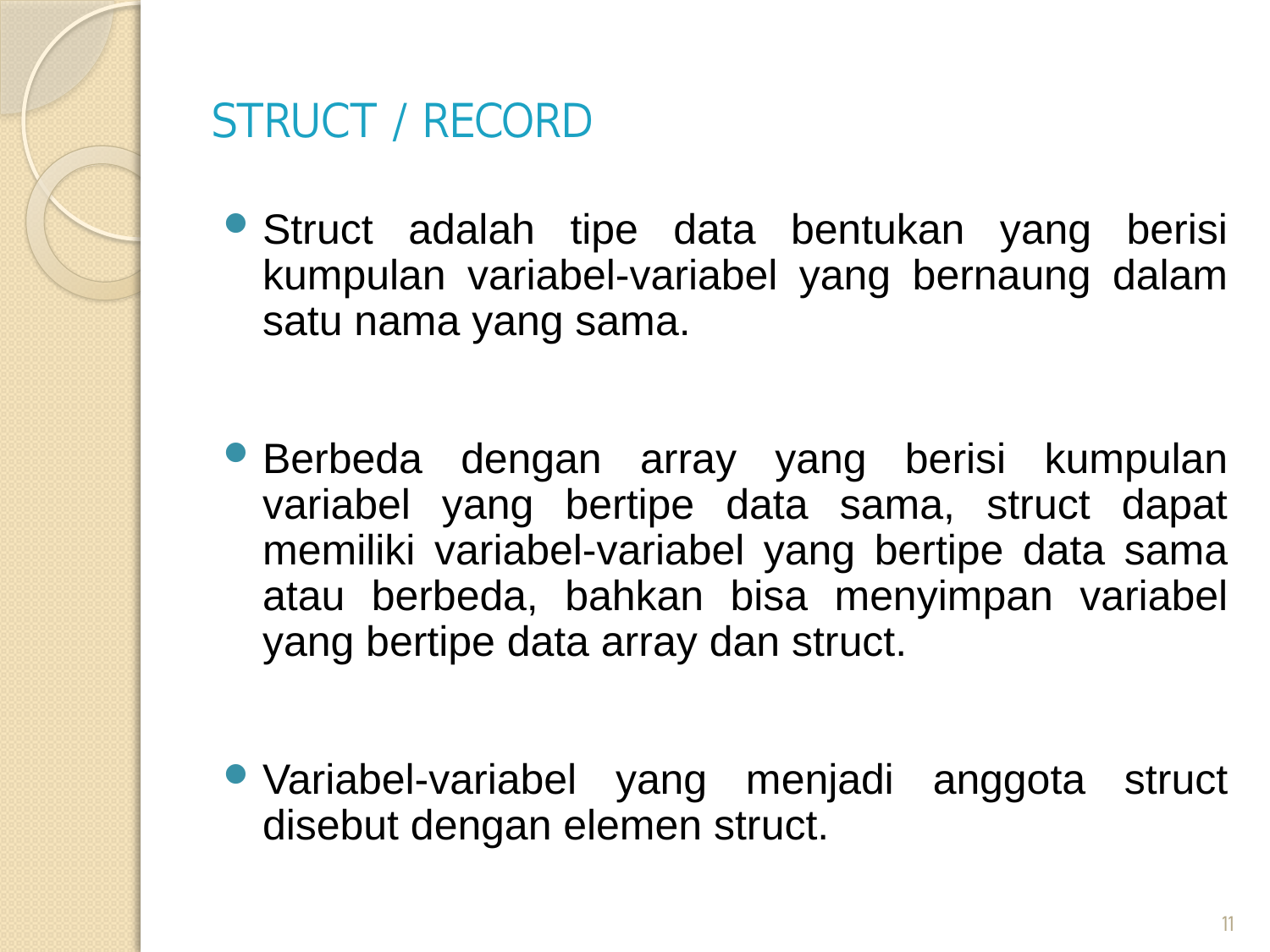

# STRUCT / RECORD
Struct adalah tipe data bentukan yang berisi kumpulan variabel-variabel yang bernaung dalam satu nama yang sama.

Berbeda dengan array yang berisi kumpulan variabel yang bertipe data sama, struct dapat memiliki variabel-variabel yang bertipe data sama atau berbeda, bahkan bisa menyimpan variabel yang bertipe data array dan struct.

Variabel-variabel yang menjadi anggota struct disebut dengan elemen struct.

11